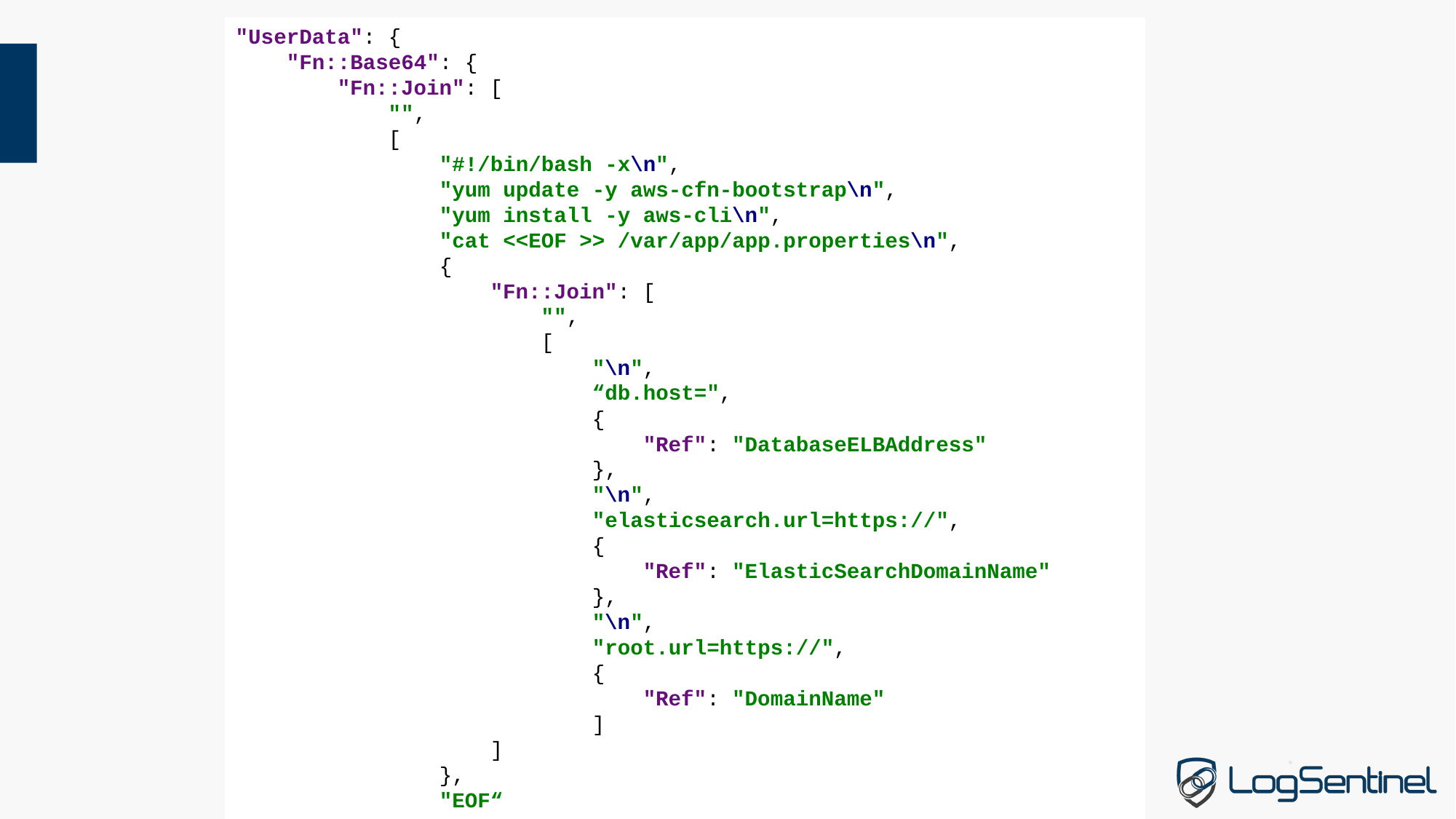

"UserData": {
    "Fn::Base64": {
        "Fn::Join": [
            "",
            [
                "#!/bin/bash -x\n",
                "yum update -y aws-cfn-bootstrap\n",
                "yum install -y aws-cli\n",
                "cat <<EOF >> /var/app/app.properties\n",
                {
                    "Fn::Join": [
                        "",
                        [
                            "\n",
                            “db.host=",
                            {
                                "Ref": "DatabaseELBAddress"
                            },
                            "\n",
                            "elasticsearch.url=https://",
                            {
                                "Ref": "ElasticSearchDomainName"
                            },
                            "\n",
                            "root.url=https://",
                            {
                                "Ref": "DomainName"
                            ]
                    ]
                },
                "EOF“